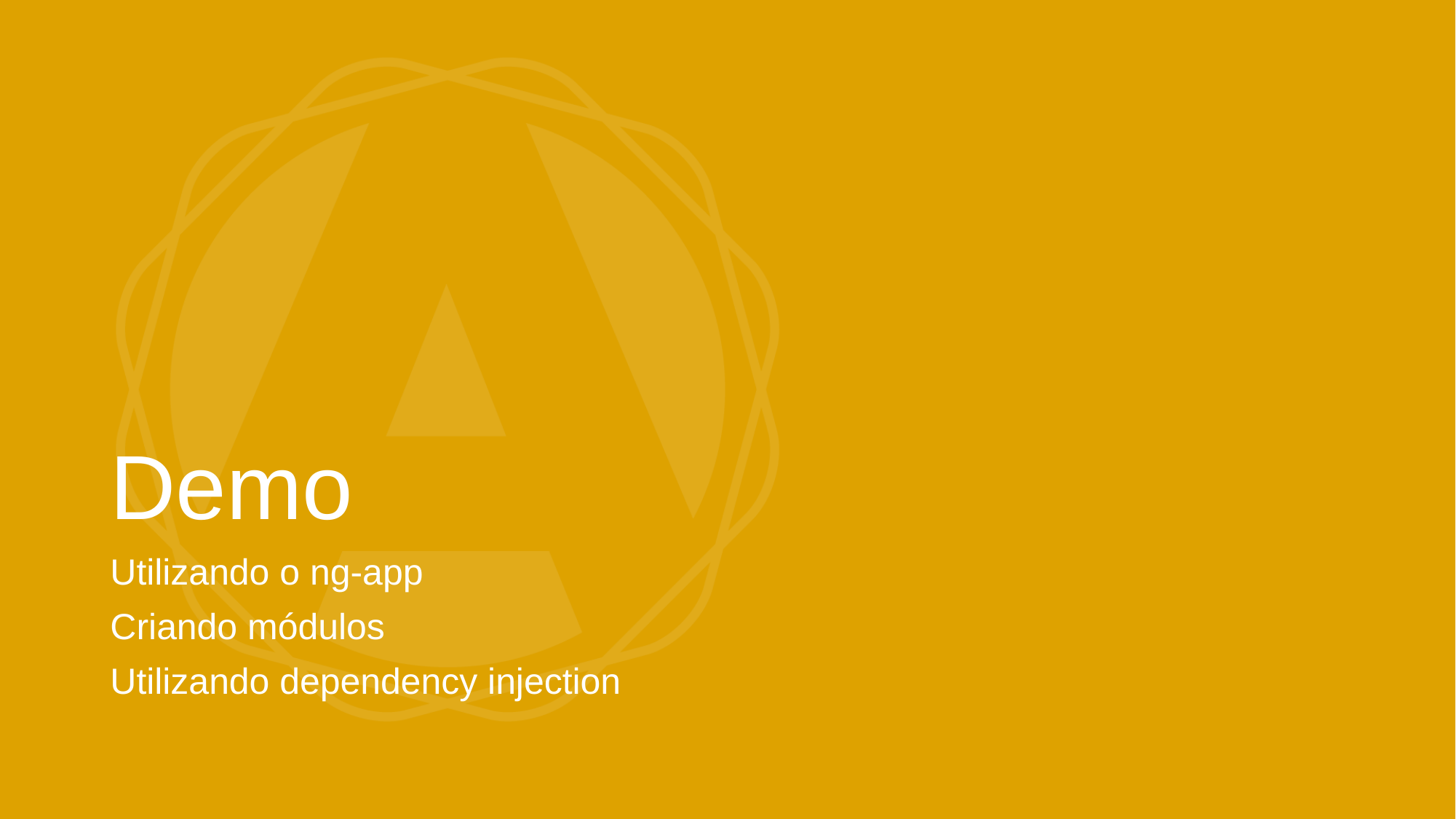

# Demo
Utilizando o ng-app
Criando módulos
Utilizando dependency injection